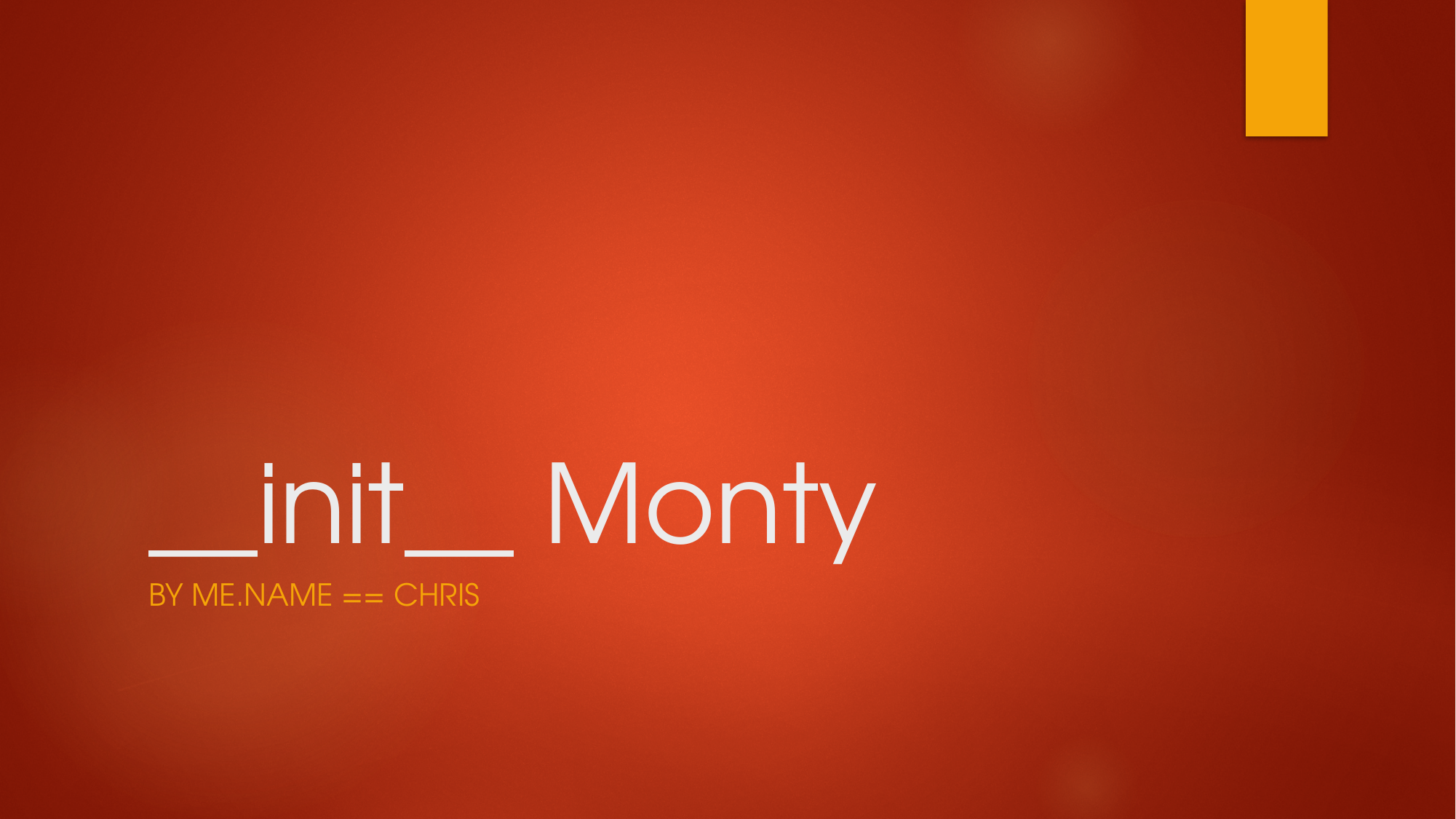

# __init__ Monty
BY ME.NAME == CHRIS